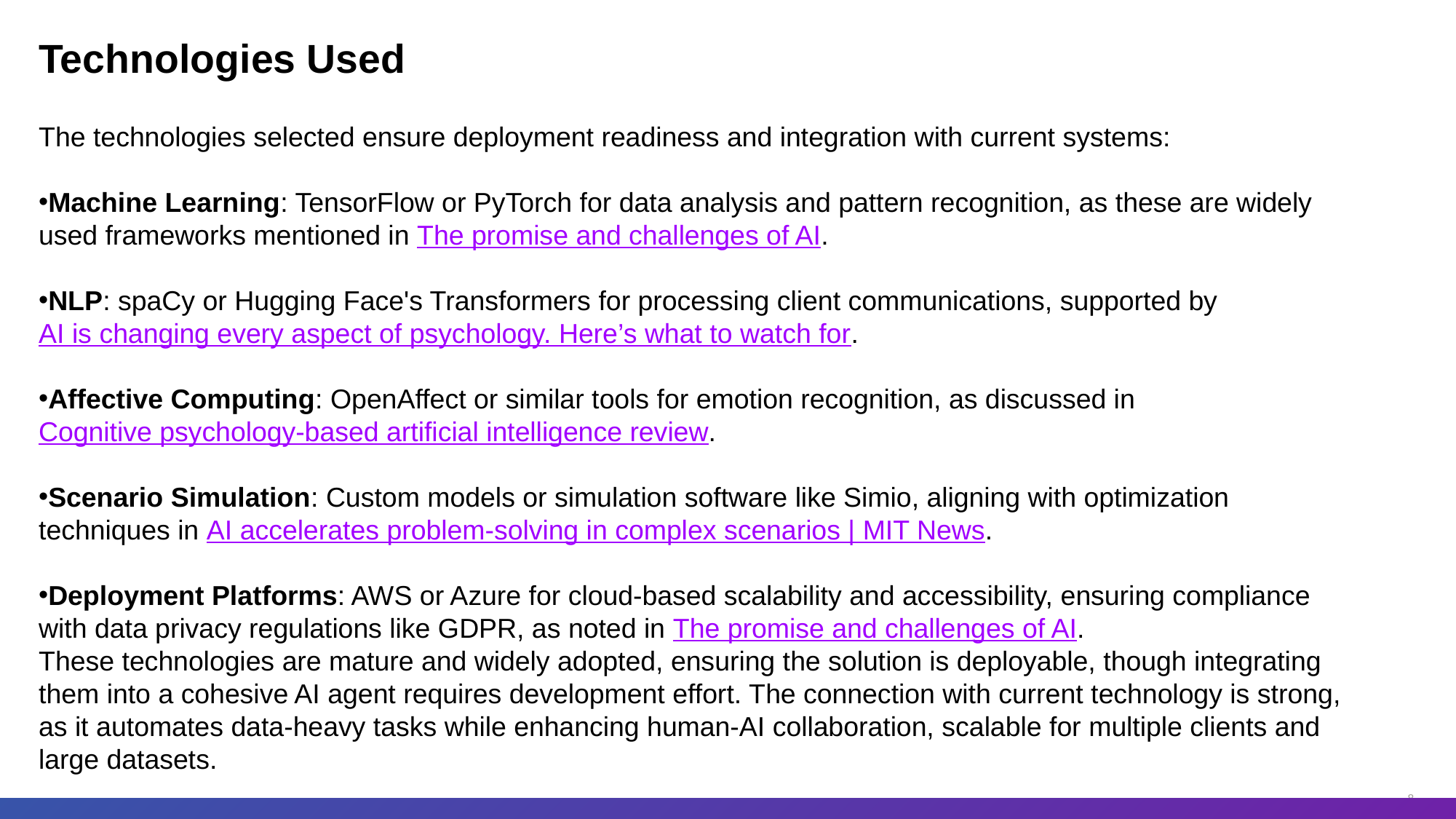

Technologies Used

The technologies selected ensure deployment readiness and integration with current systems:

Machine Learning: TensorFlow or PyTorch for data analysis and pattern recognition, as these are widely used frameworks mentioned in The promise and challenges of AI.

NLP: spaCy or Hugging Face's Transformers for processing client communications, supported by AI is changing every aspect of psychology. Here’s what to watch for.

Affective Computing: OpenAffect or similar tools for emotion recognition, as discussed in Cognitive psychology-based artificial intelligence review.

Scenario Simulation: Custom models or simulation software like Simio, aligning with optimization techniques in AI accelerates problem-solving in complex scenarios | MIT News.

Deployment Platforms: AWS or Azure for cloud-based scalability and accessibility, ensuring compliance with data privacy regulations like GDPR, as noted in The promise and challenges of AI.
These technologies are mature and widely adopted, ensuring the solution is deployable, though integrating them into a cohesive AI agent requires development effort. The connection with current technology is strong, as it automates data-heavy tasks while enhancing human-AI collaboration, scalable for multiple clients and large datasets.